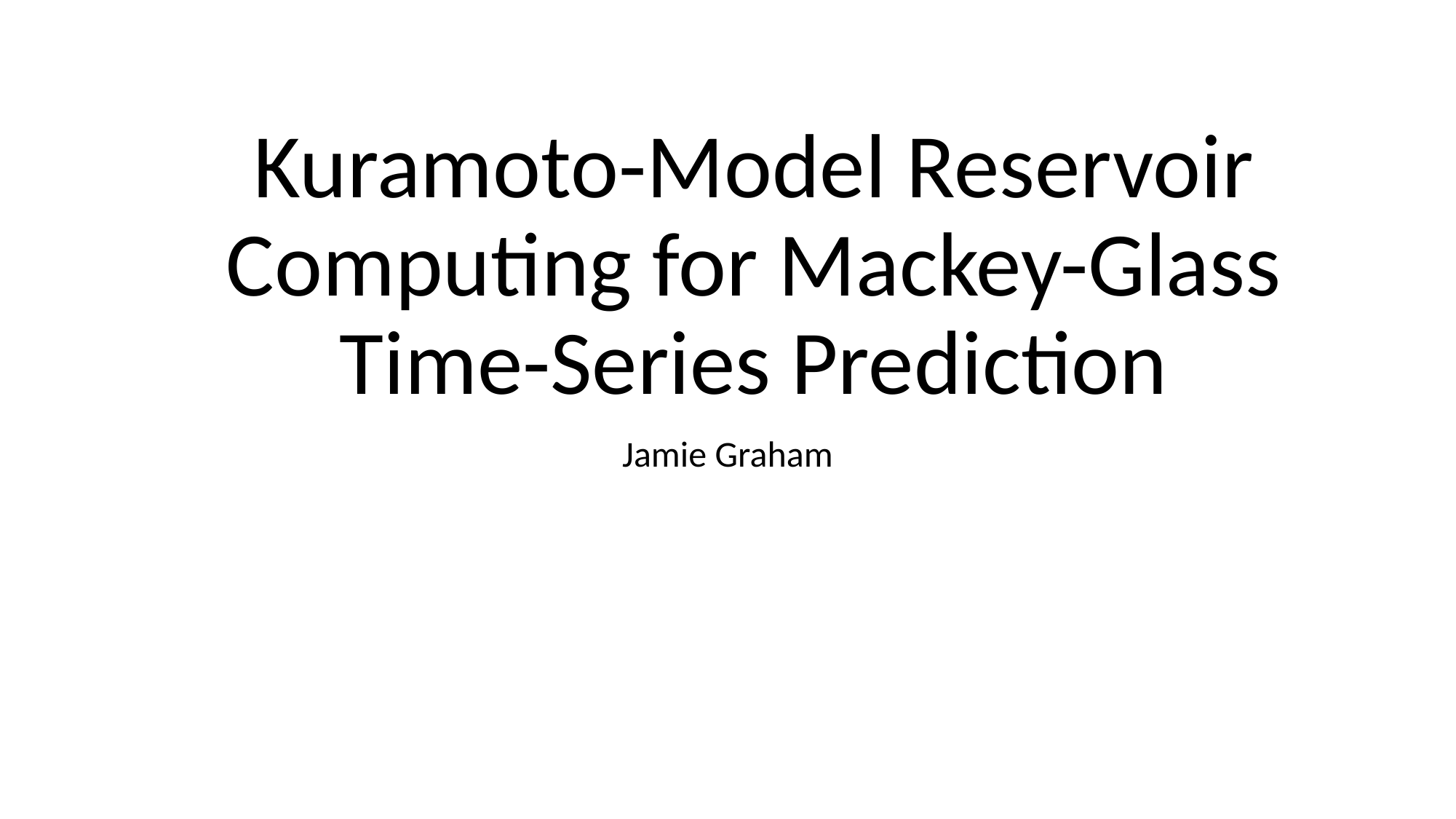

# Kuramoto-Model Reservoir Computing for Mackey-Glass Time-Series Prediction
Jamie Graham